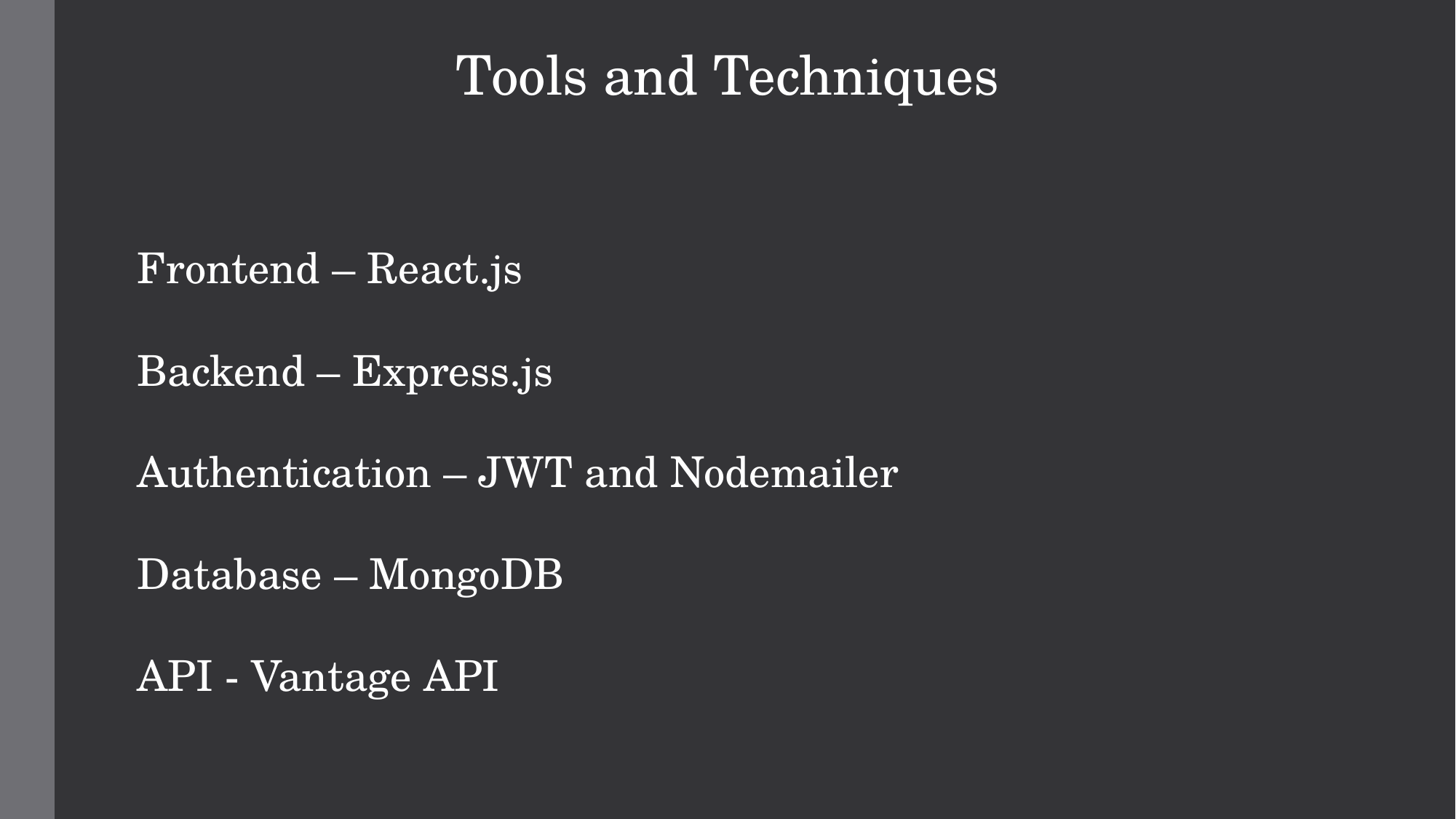

Tools and Techniques
Frontend – React.js

Backend – Express.js

Authentication – JWT and Nodemailer

Database – MongoDB

API - Vantage API